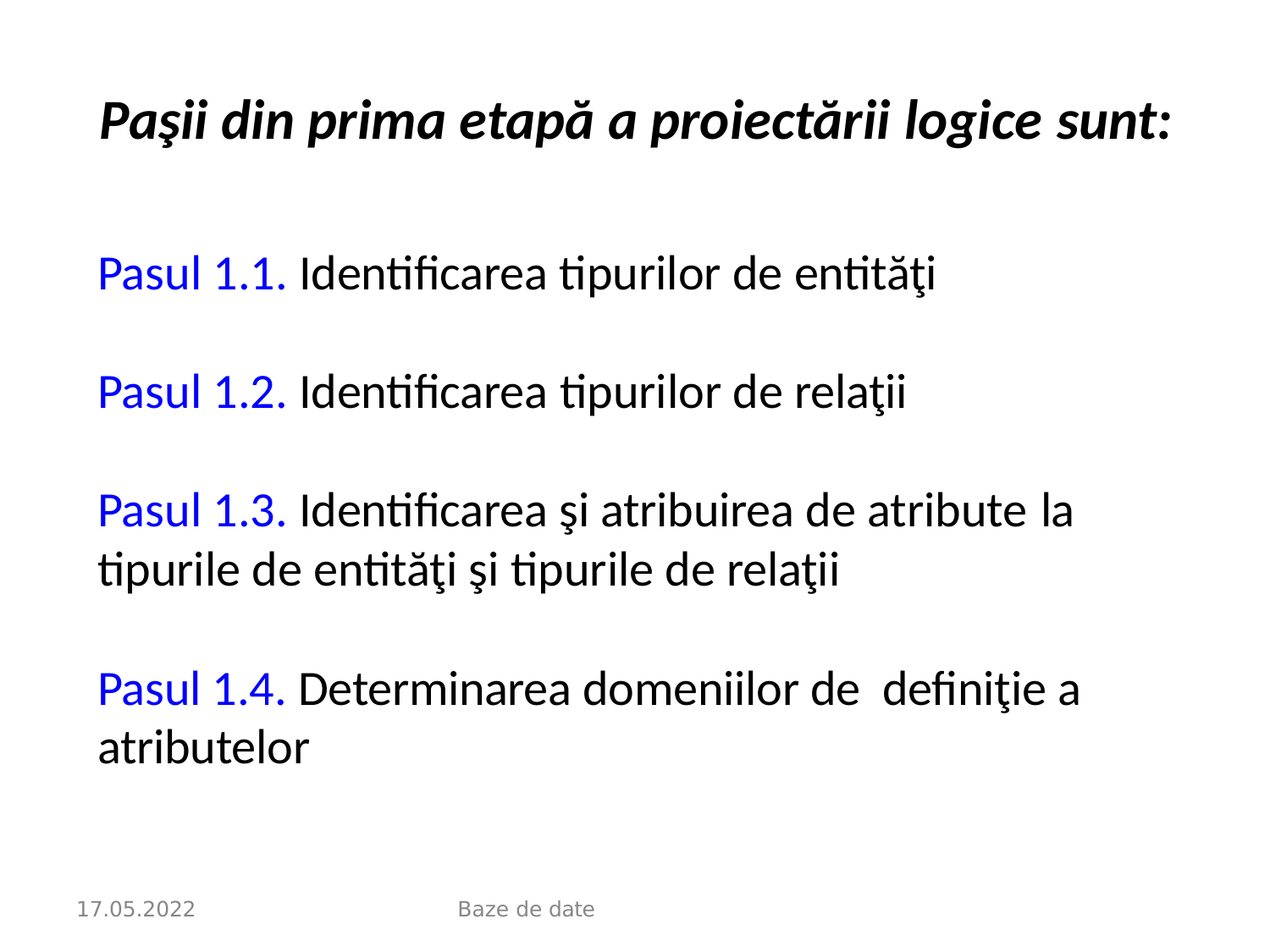

# Paşii din prima etapă a proiectării logice sunt:
Pasul 1.1. Identificarea tipurilor de entităţi
Pasul 1.2. Identificarea tipurilor de relaţii
Pasul 1.3. Identificarea şi atribuirea de atribute la tipurile de entităţi şi tipurile de relaţii

Pasul 1.4. Determinarea domeniilor de	definiţie a atributelor
17.05.2022
Baze de date